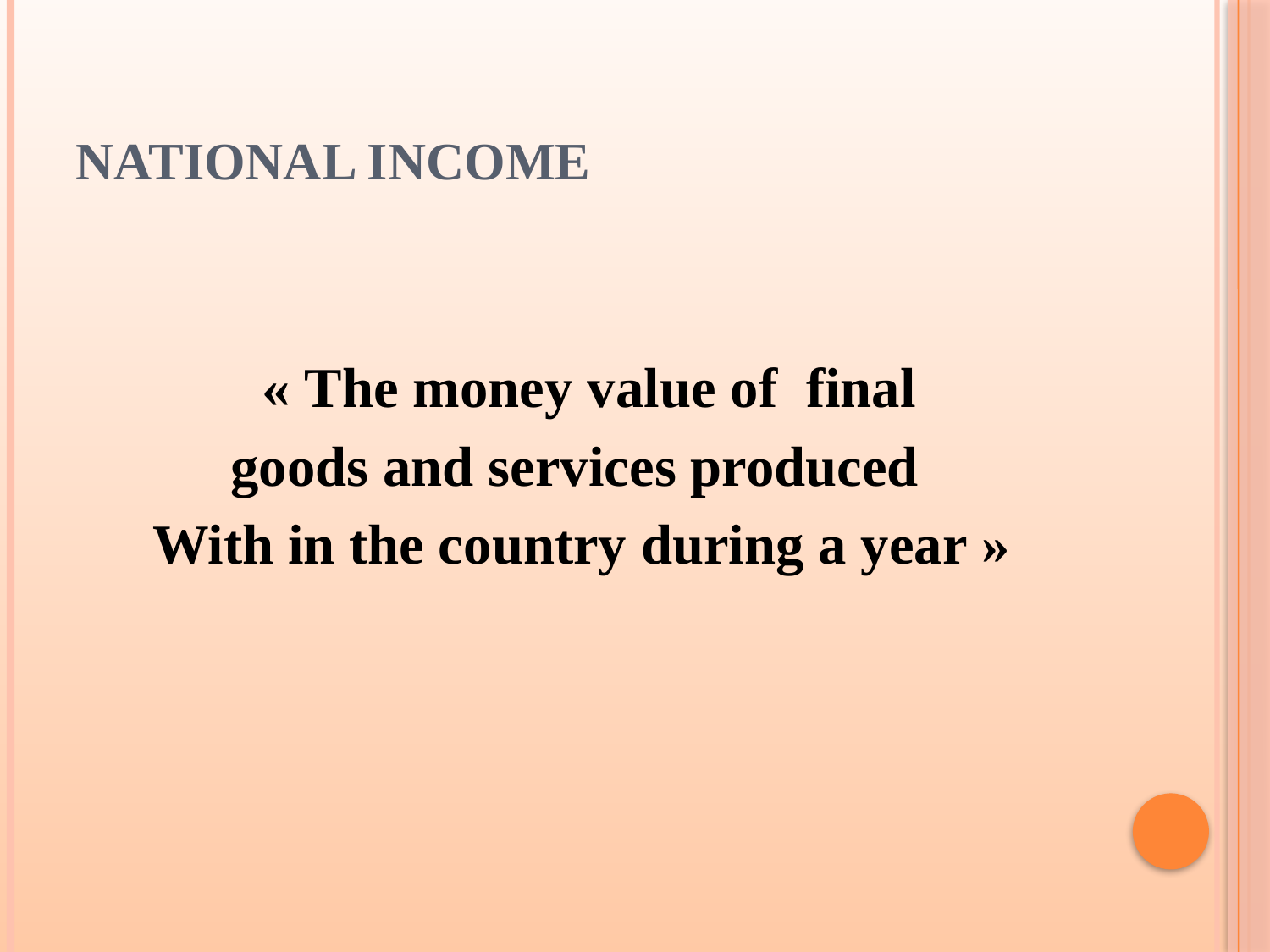

# National Income

  « The money value of  final
goods and services produced
With in the country during a year »